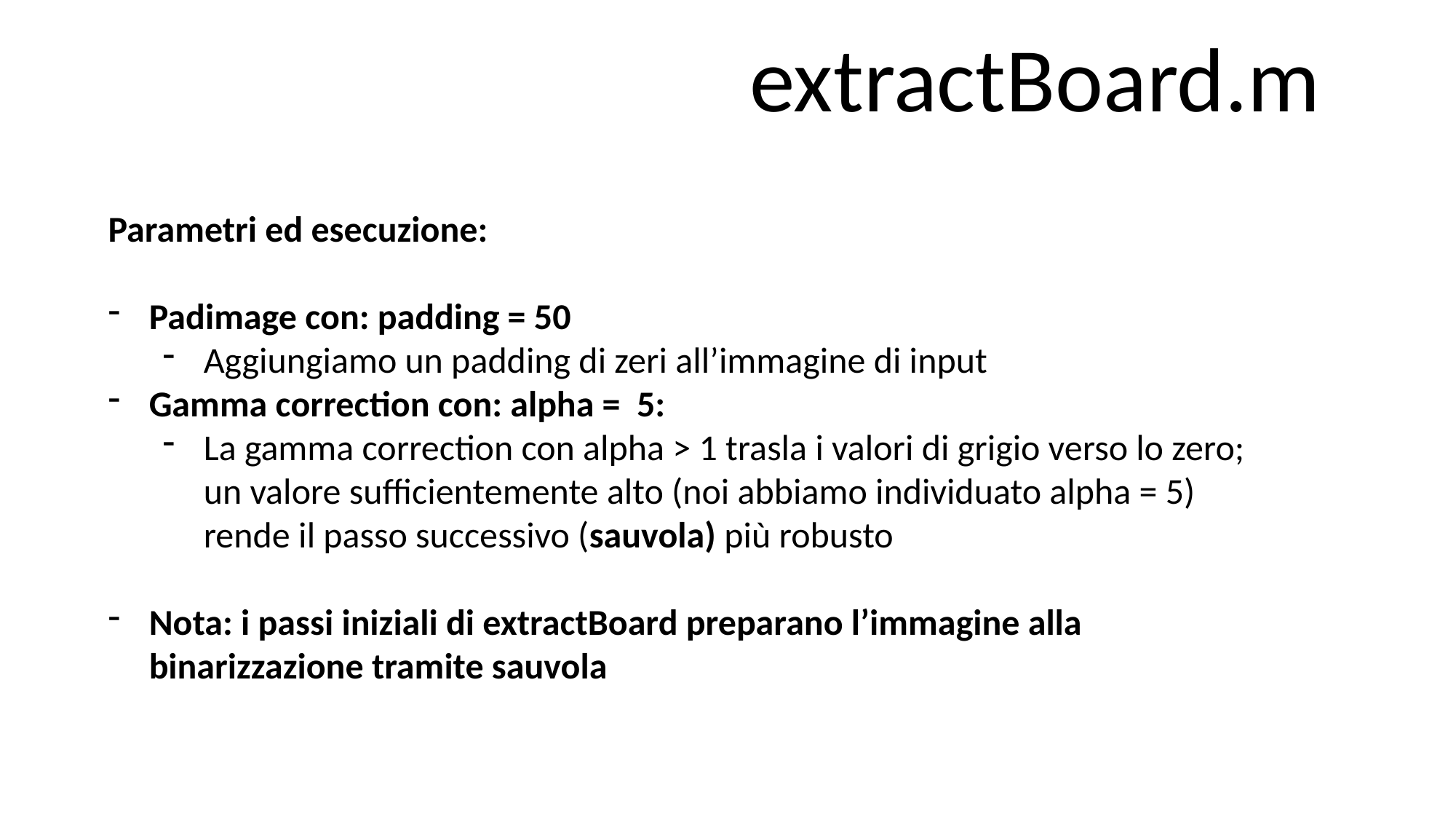

# extractBoard.m
Parametri ed esecuzione:

Padimage con: padding = 50
Aggiungiamo un padding di zeri all’immagine di input
Gamma correction con: alpha =  5:
La gamma correction con alpha > 1 trasla i valori di grigio verso lo zero; un valore sufficientemente alto (noi abbiamo individuato alpha = 5) rende il passo successivo (sauvola) più robusto

Nota: i passi iniziali di extractBoard preparano l’immagine alla binarizzazione tramite sauvola